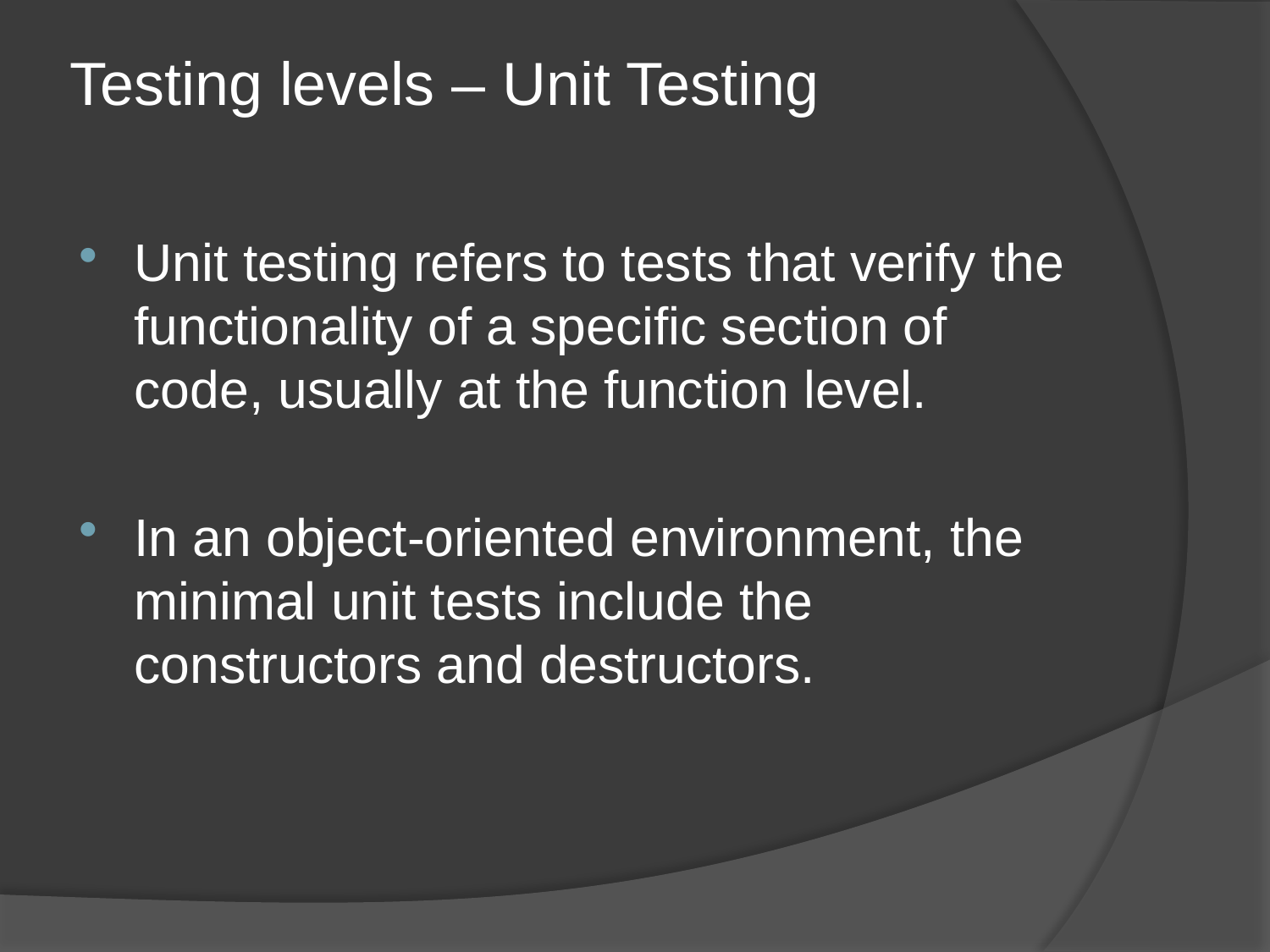

# Testing levels – Unit Testing
Unit testing refers to tests that verify the functionality of a specific section of code, usually at the function level.

In an object-oriented environment, the minimal unit tests include the constructors and destructors.